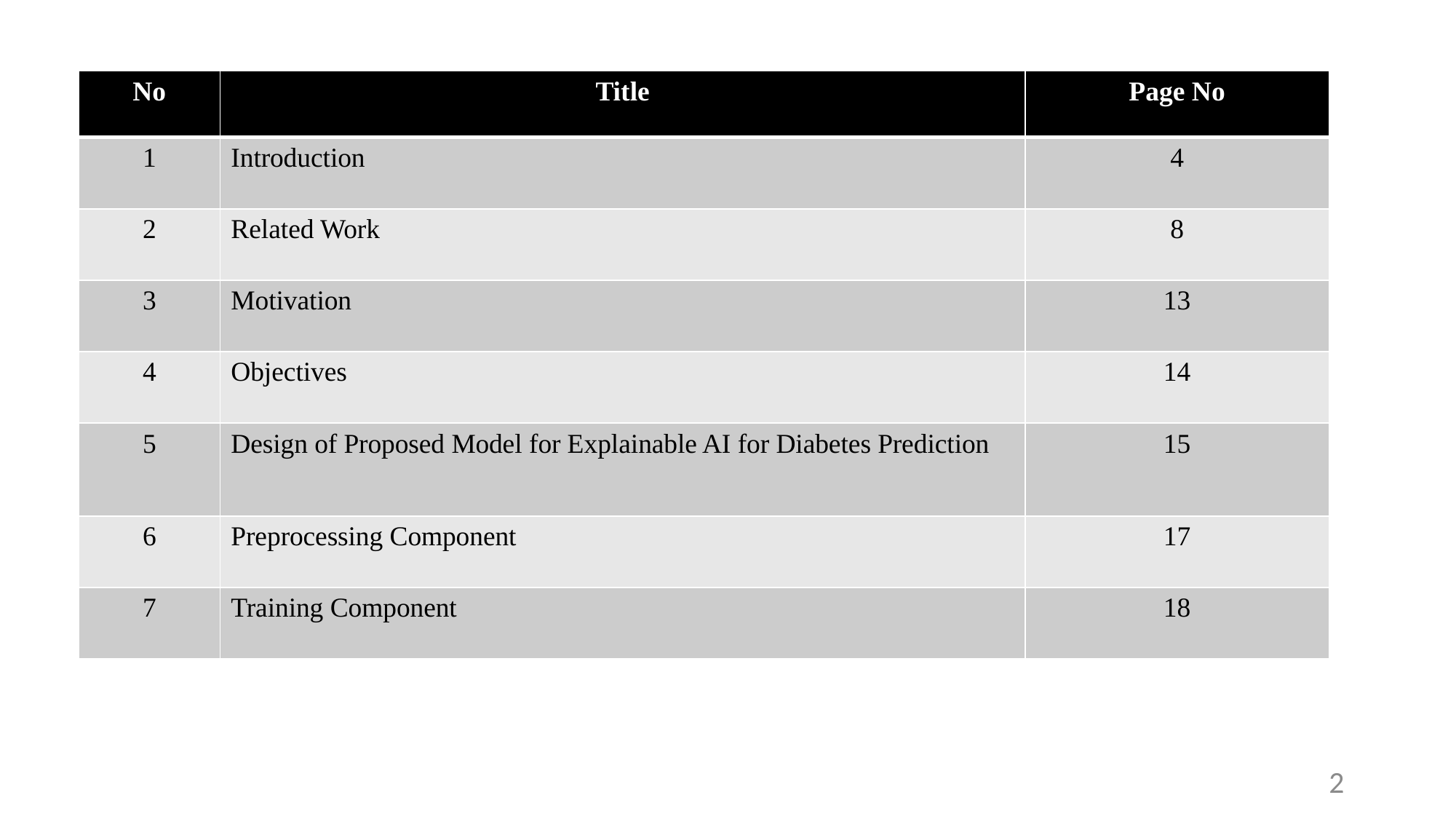

| No | Title | Page No |
| --- | --- | --- |
| 1 | Introduction | 4 |
| 2 | Related Work | 8 |
| 3 | Motivation | 13 |
| 4 | Objectives | 14 |
| 5 | Design of Proposed Model for Explainable AI for Diabetes Prediction | 15 |
| 6 | Preprocessing Component | 17 |
| 7 | Training Component | 18 |
2